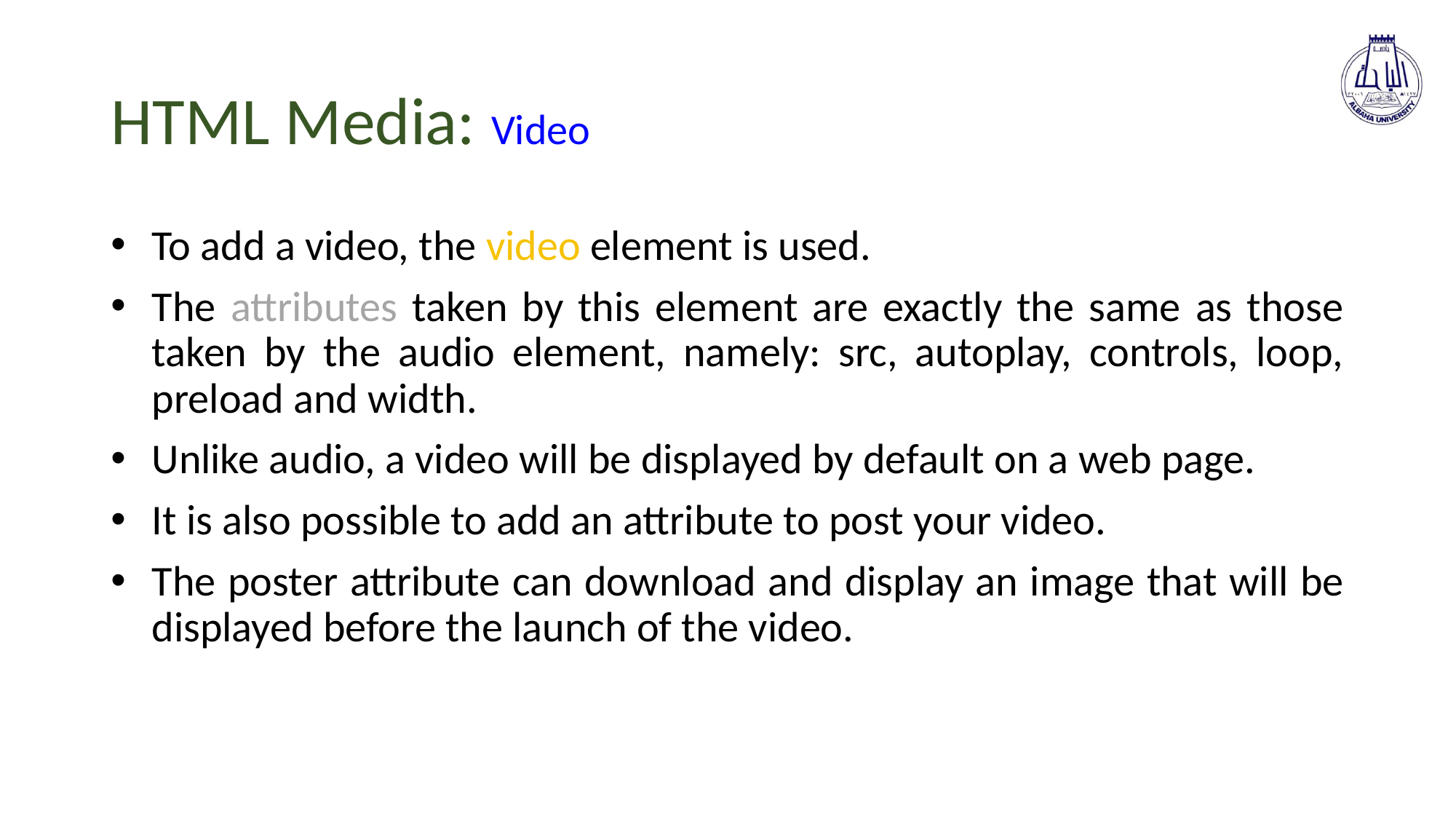

# HTML Media: Video
To add a video, the video element is used.
The attributes taken by this element are exactly the same as those taken by the audio element, namely: src, autoplay, controls, loop, preload and width.
Unlike audio, a video will be displayed by default on a web page.
It is also possible to add an attribute to post your video.
The poster attribute can download and display an image that will be displayed before the launch of the video.